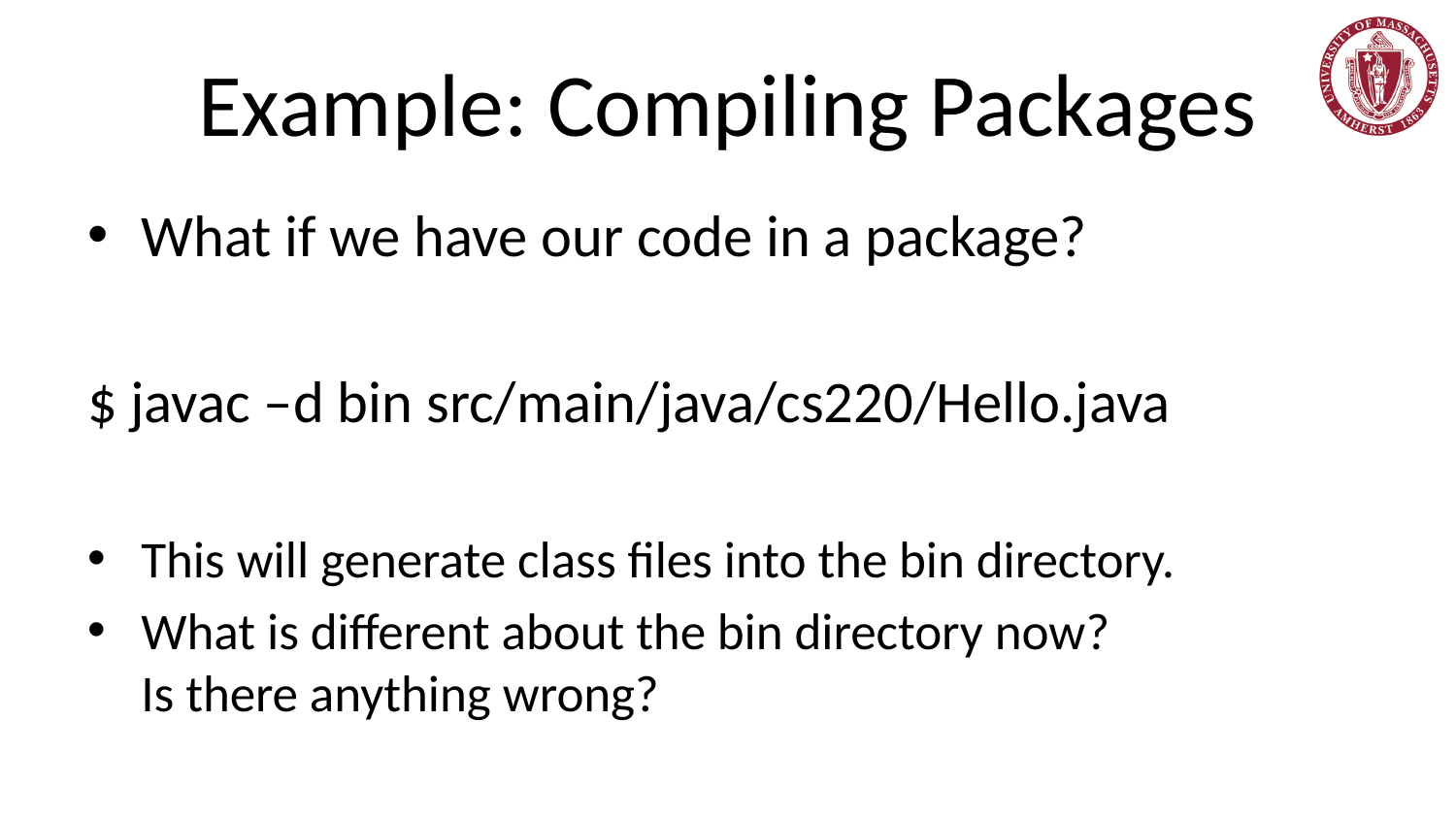

# Example: Compiling Packages
What if we have our code in a package?

$ javac –d bin src/main/java/cs220/Hello.java

This will generate class files into the bin directory.
What is different about the bin directory now?
Is there anything wrong?